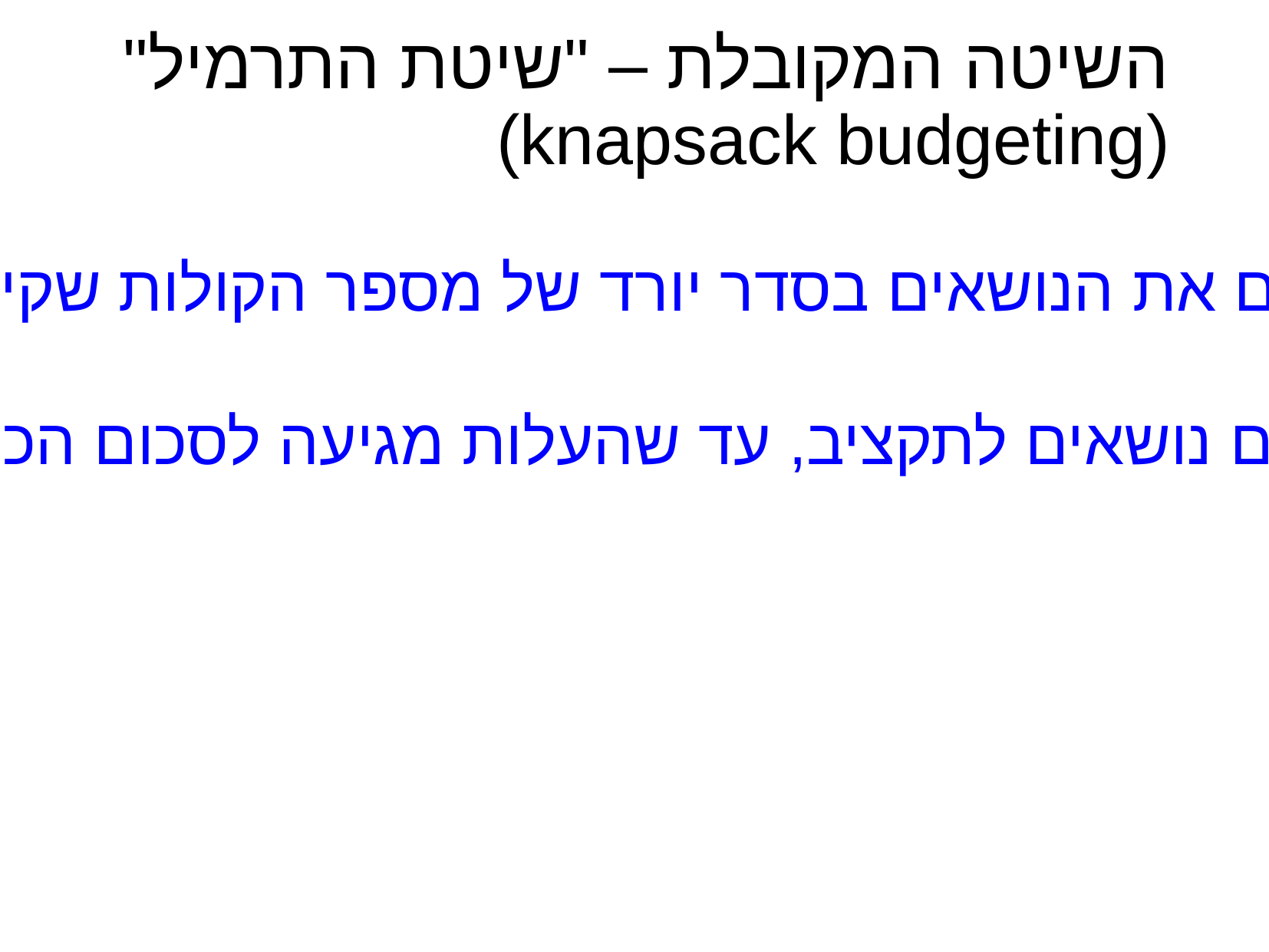

השיטה המקובלת – "שיטת התרמיל"
(knapsack budgeting)

מסדרים את הנושאים בסדר יורד של מספר הקולות שקיבלו.
מכניסים נושאים לתקציב, עד שהעלות מגיעה לסכום הכולל בקופה.